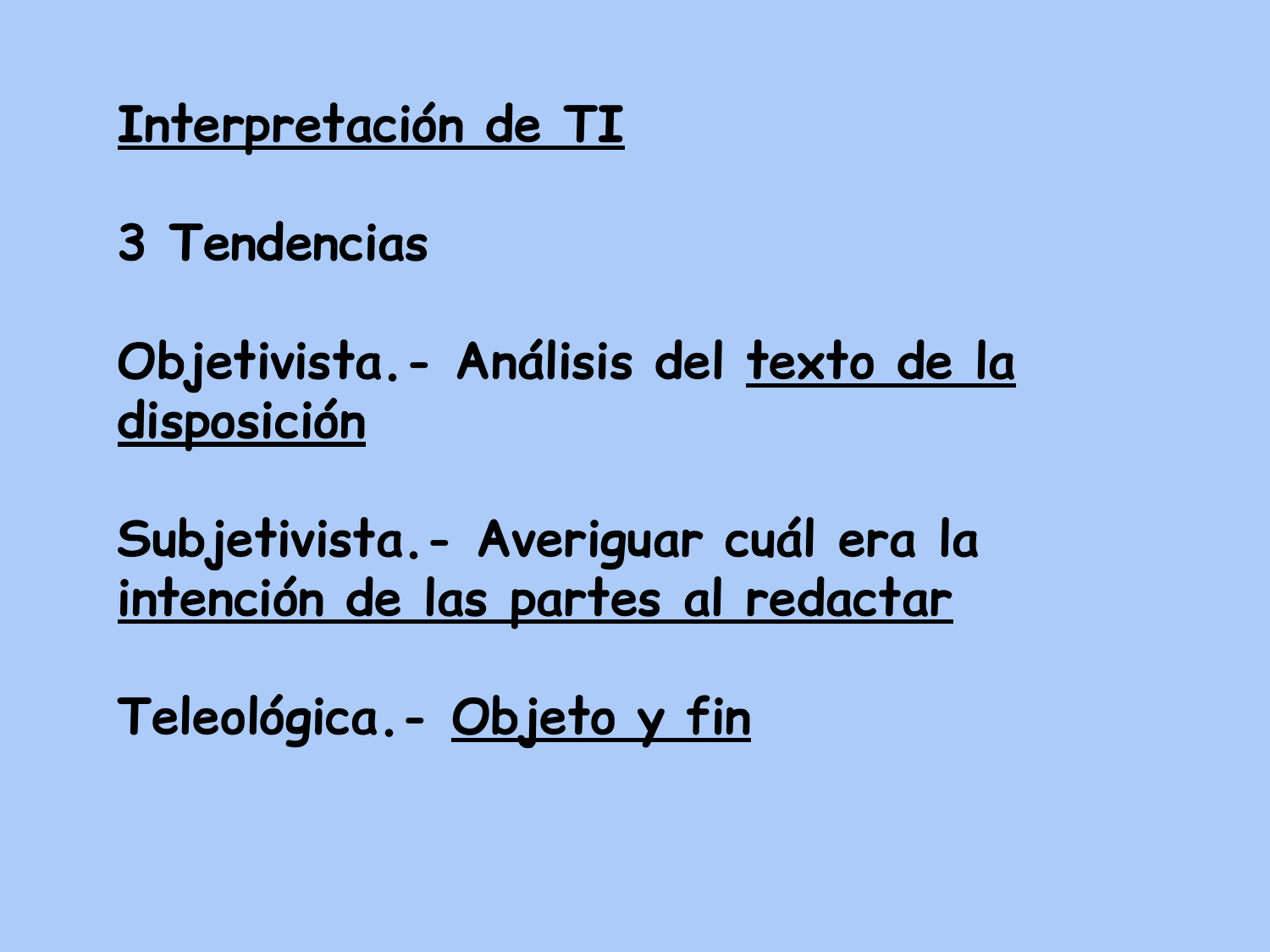

Interpretación de TI

3 Tendencias

Objetivista.- Análisis del texto de la disposición

Subjetivista.- Averiguar cuál era la intención de las partes al redactar

Teleológica.- Objeto y fin